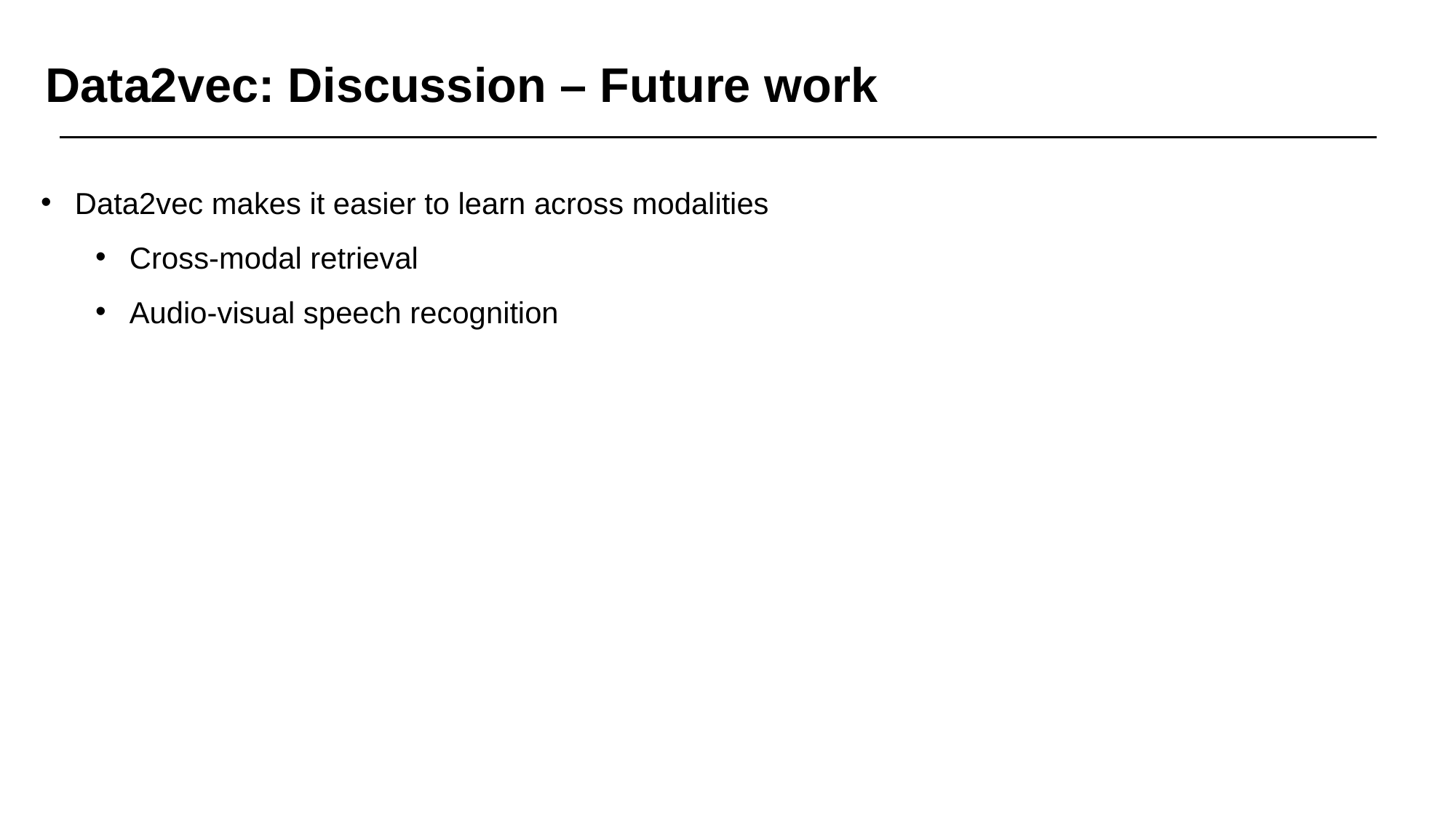

Data2vec: Discussion – Future work
Data2vec makes it easier to learn across modalities
Cross-modal retrieval
Audio-visual speech recognition